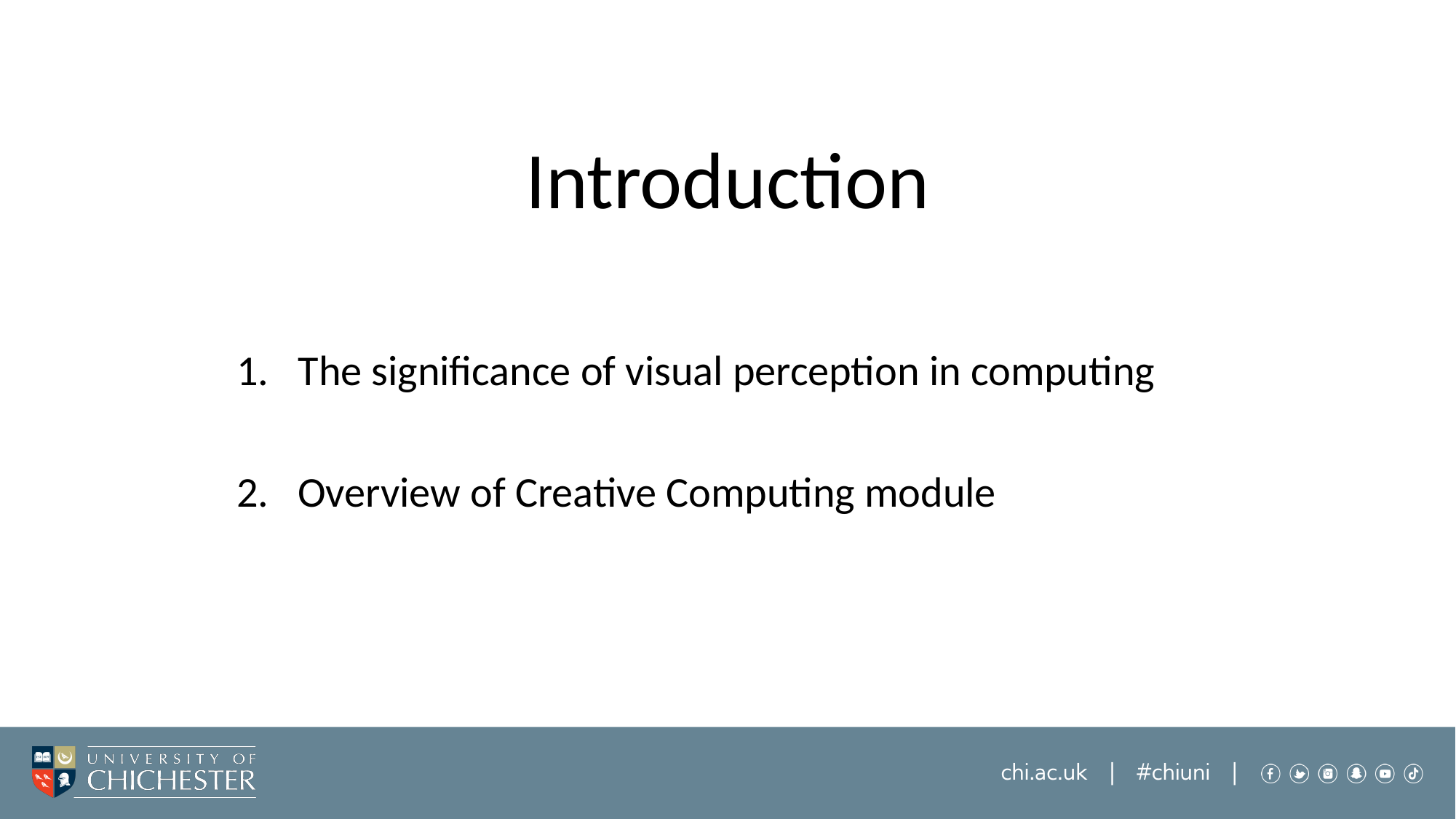

# Introduction

The significance of visual perception in computing

Overview of Creative Computing module